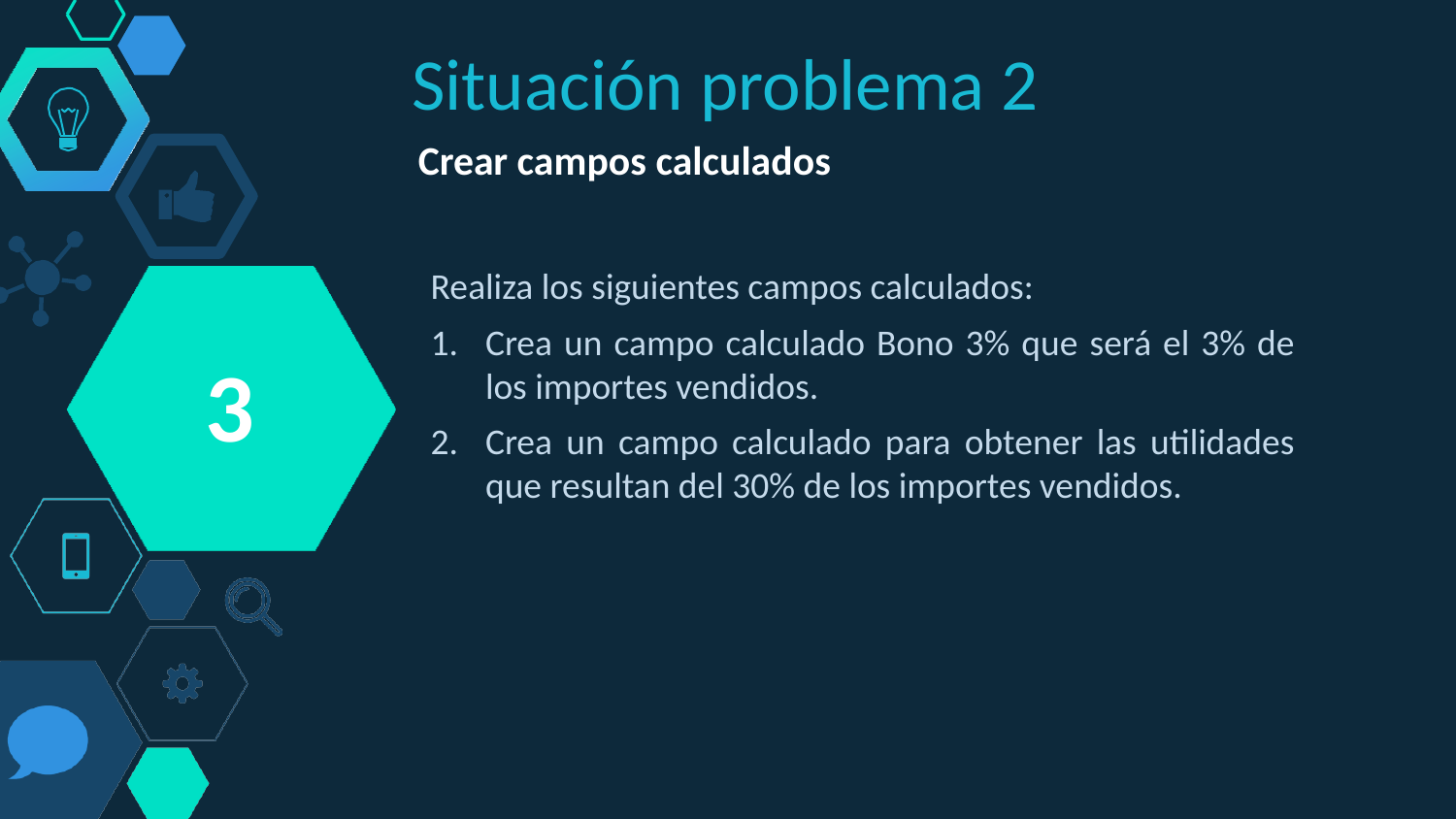

Situación problema 2

Crear campos calculados

Realiza los siguientes campos calculados:
Crea un campo calculado Bono 3% que será el 3% de los importes vendidos.
Crea un campo calculado para obtener las utilidades que resultan del 30% de los importes vendidos.

3